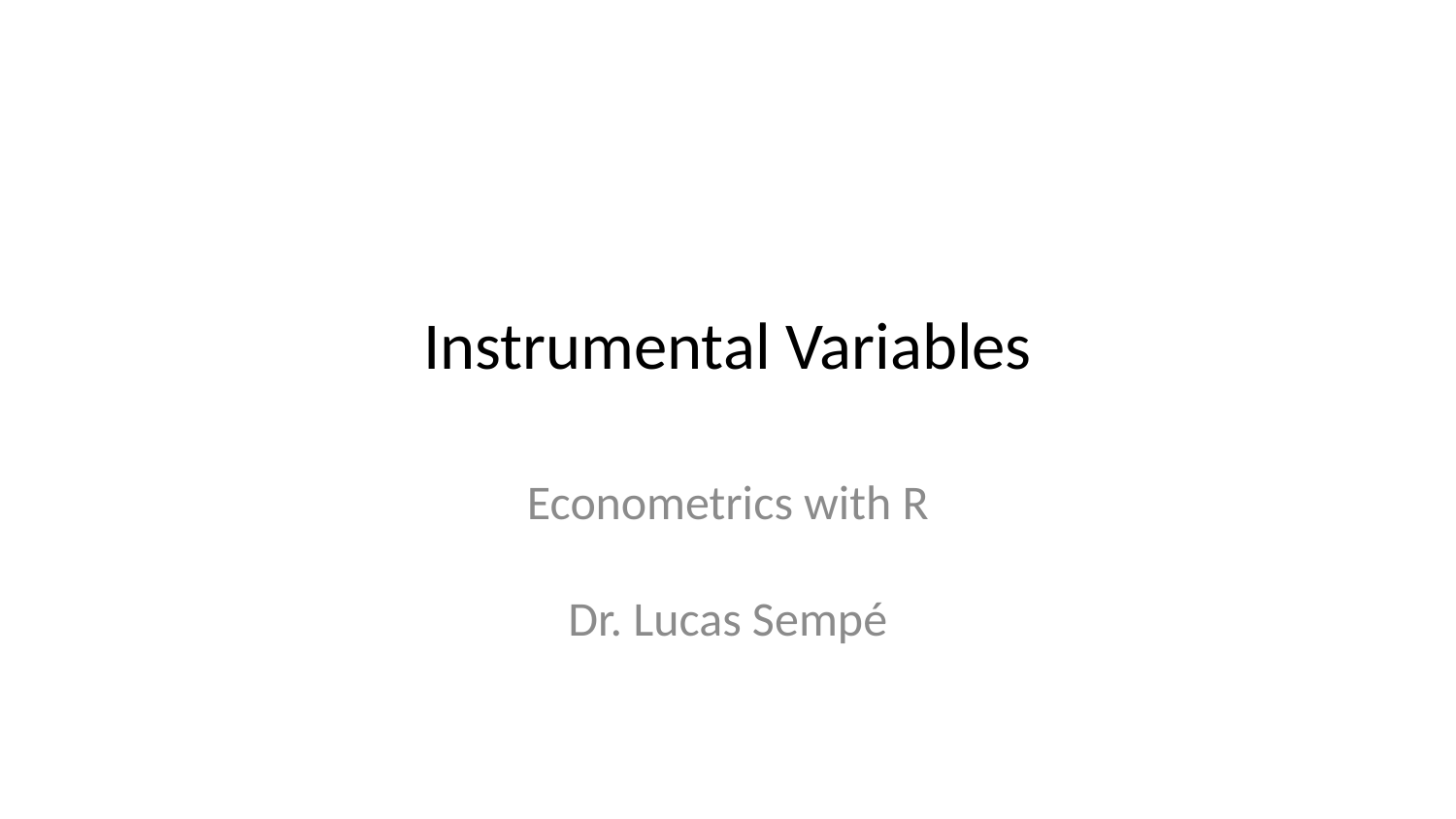

# Instrumental Variables
Econometrics with R
Dr. Lucas Sempé